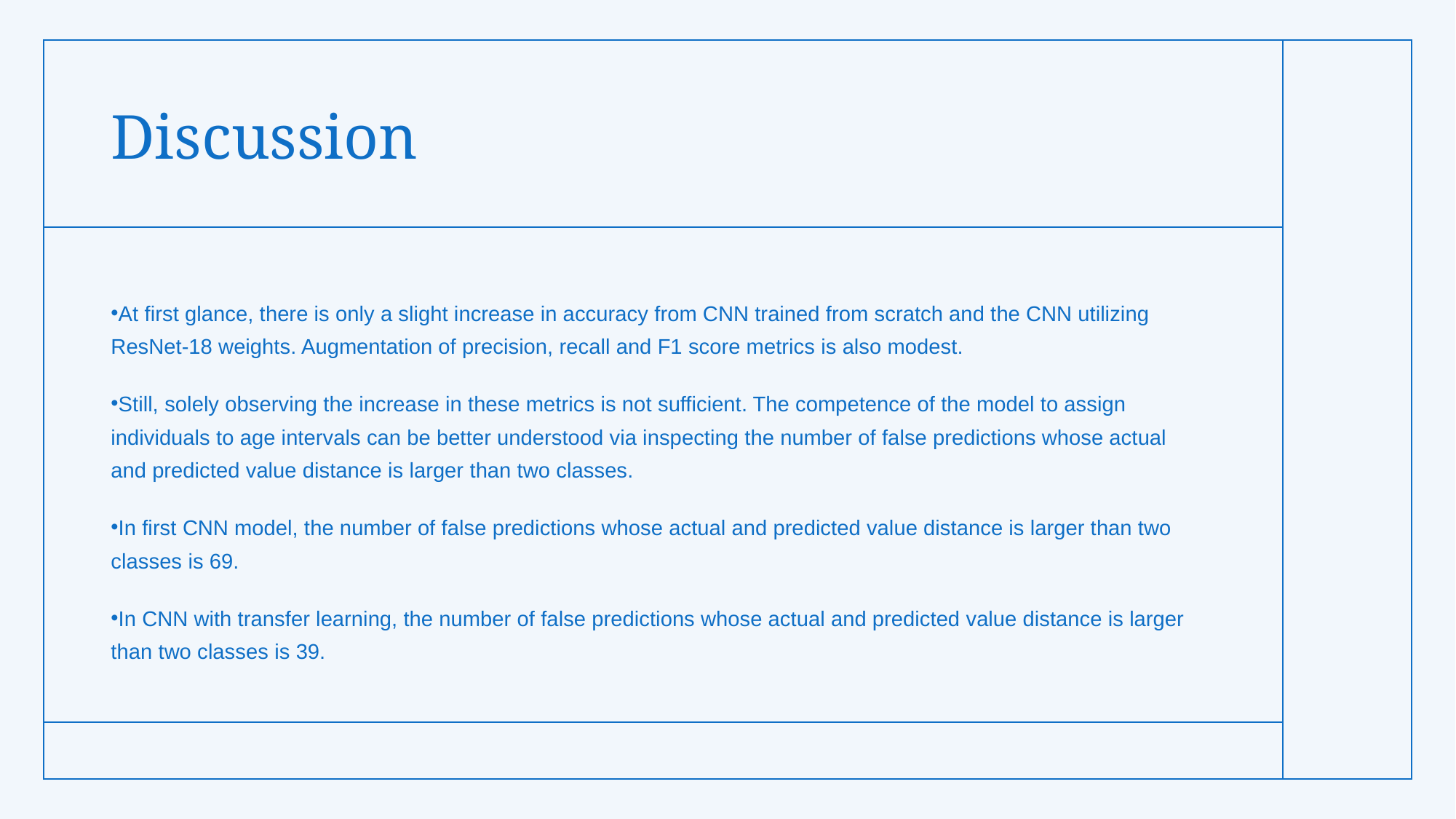

# Discussion
At first glance, there is only a slight increase in accuracy from CNN trained from scratch and the CNN utilizing ResNet-18 weights. Augmentation of precision, recall and F1 score metrics is also modest.
Still, solely observing the increase in these metrics is not sufficient. The competence of the model to assign individuals to age intervals can be better understood via inspecting the number of false predictions whose actual and predicted value distance is larger than two classes.
In first CNN model, the number of false predictions whose actual and predicted value distance is larger than two classes is 69.
In CNN with transfer learning, the number of false predictions whose actual and predicted value distance is larger than two classes is 39.